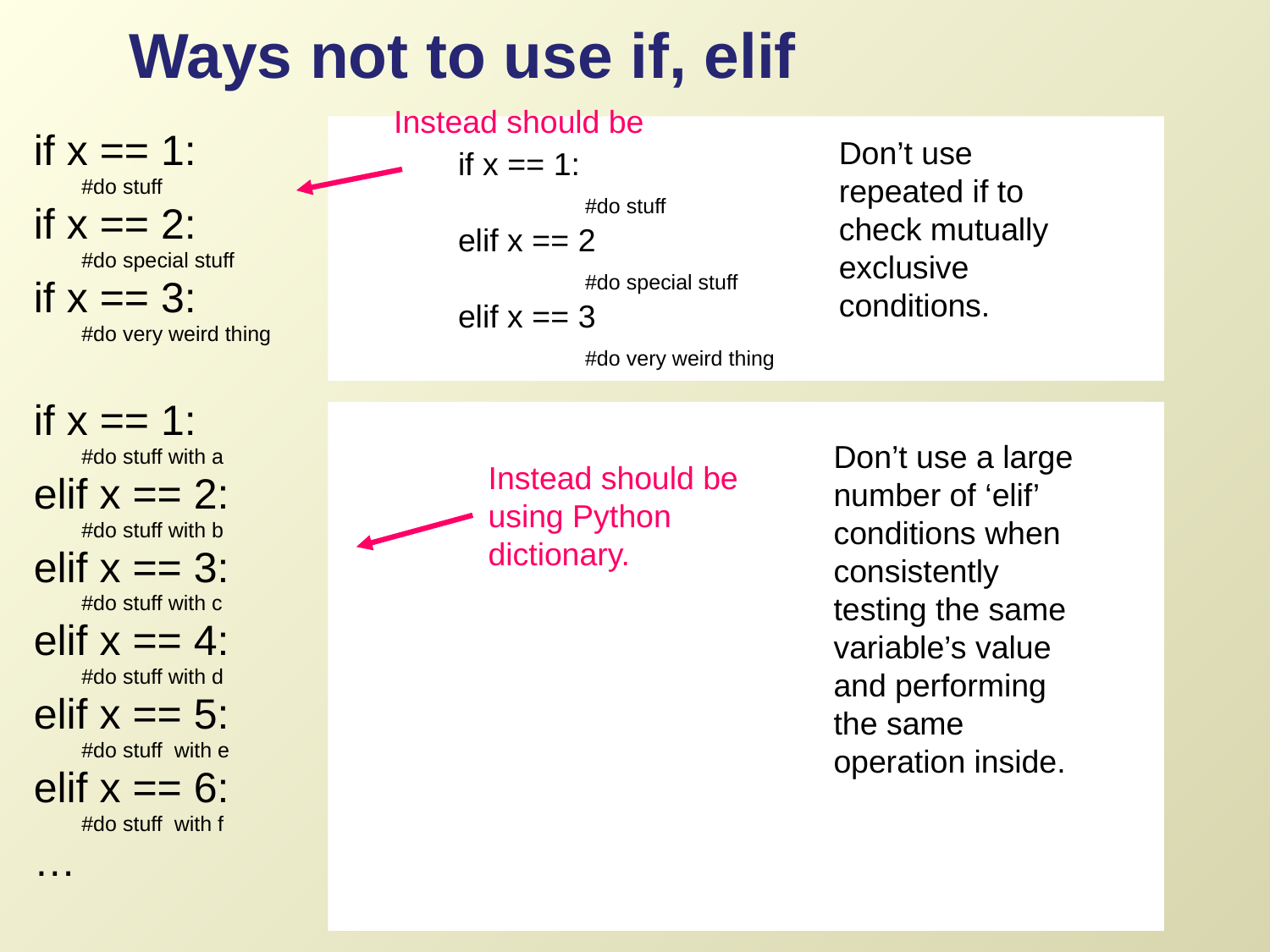

# Ways not to use if, elif
Instead should be

if x == 1:
	#do stuff
if x == 2:
 	#do special stuff
if x == 3:
	#do very weird thing

if x == 1:
	#do stuff with a
elif x == 2:
	#do stuff with b
elif x == 3:
	#do stuff with c
elif x == 4:
	#do stuff with d
elif x == 5:
	#do stuff  with e
elif x == 6:
	#do stuff  with f
…
Don’t use repeated if to check mutually exclusive conditions.
if x == 1:
	#do stuff
elif x == 2
	#do special stuff
elif x == 3
	#do very weird thing

Don’t use a large number of ‘elif’ conditions when consistently testing the same variable’s value and performing the same operation inside.
Instead should be
using Python
dictionary.